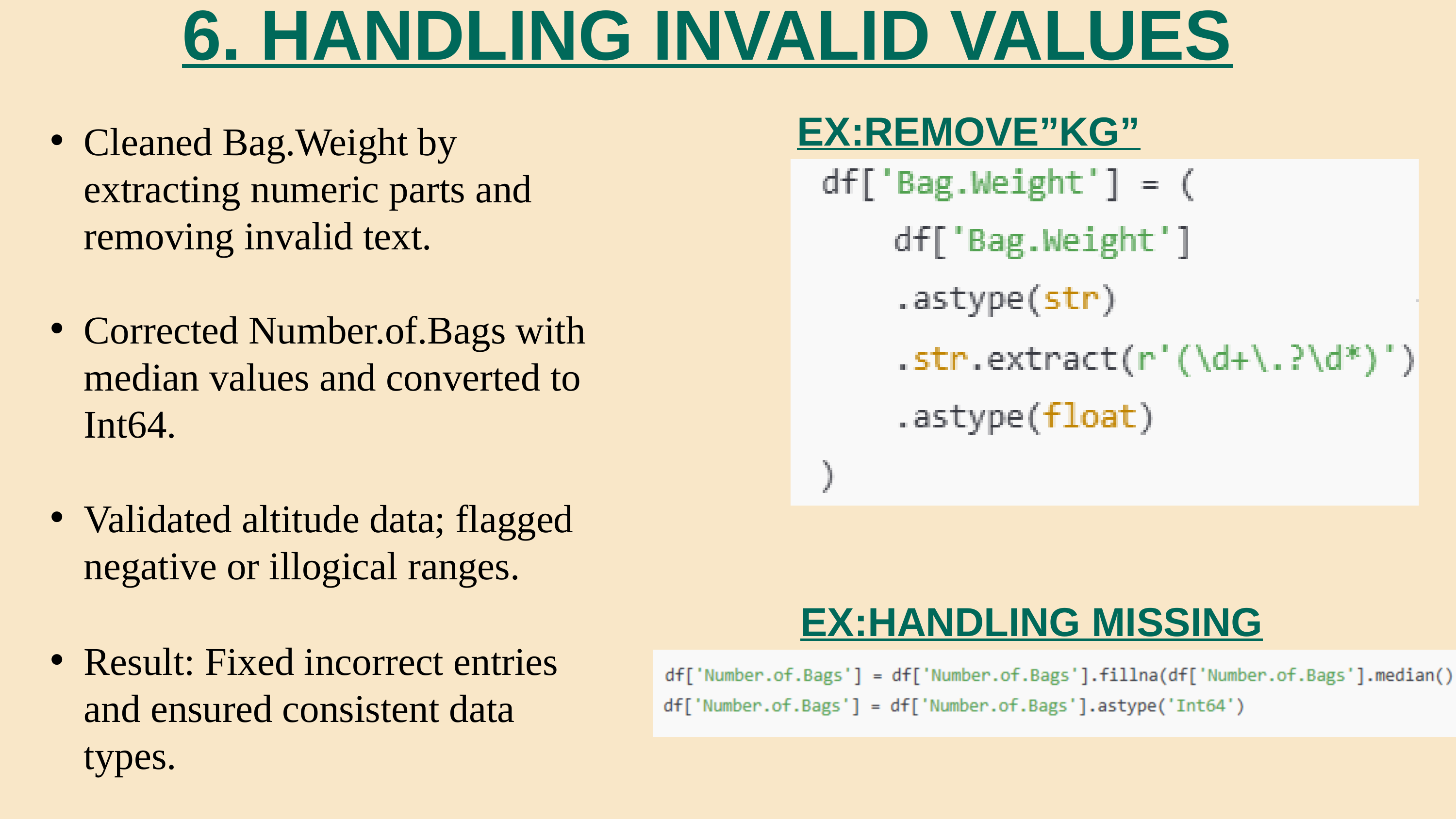

6. HANDLING INVALID VALUES
EX:REMOVE”KG”
Cleaned Bag.Weight by extracting numeric parts and removing invalid text.

Corrected Number.of.Bags with median values and converted to Int64.

Validated altitude data; flagged negative or illogical ranges.

Result: Fixed incorrect entries and ensured consistent data types.

EX:HANDLING MISSING